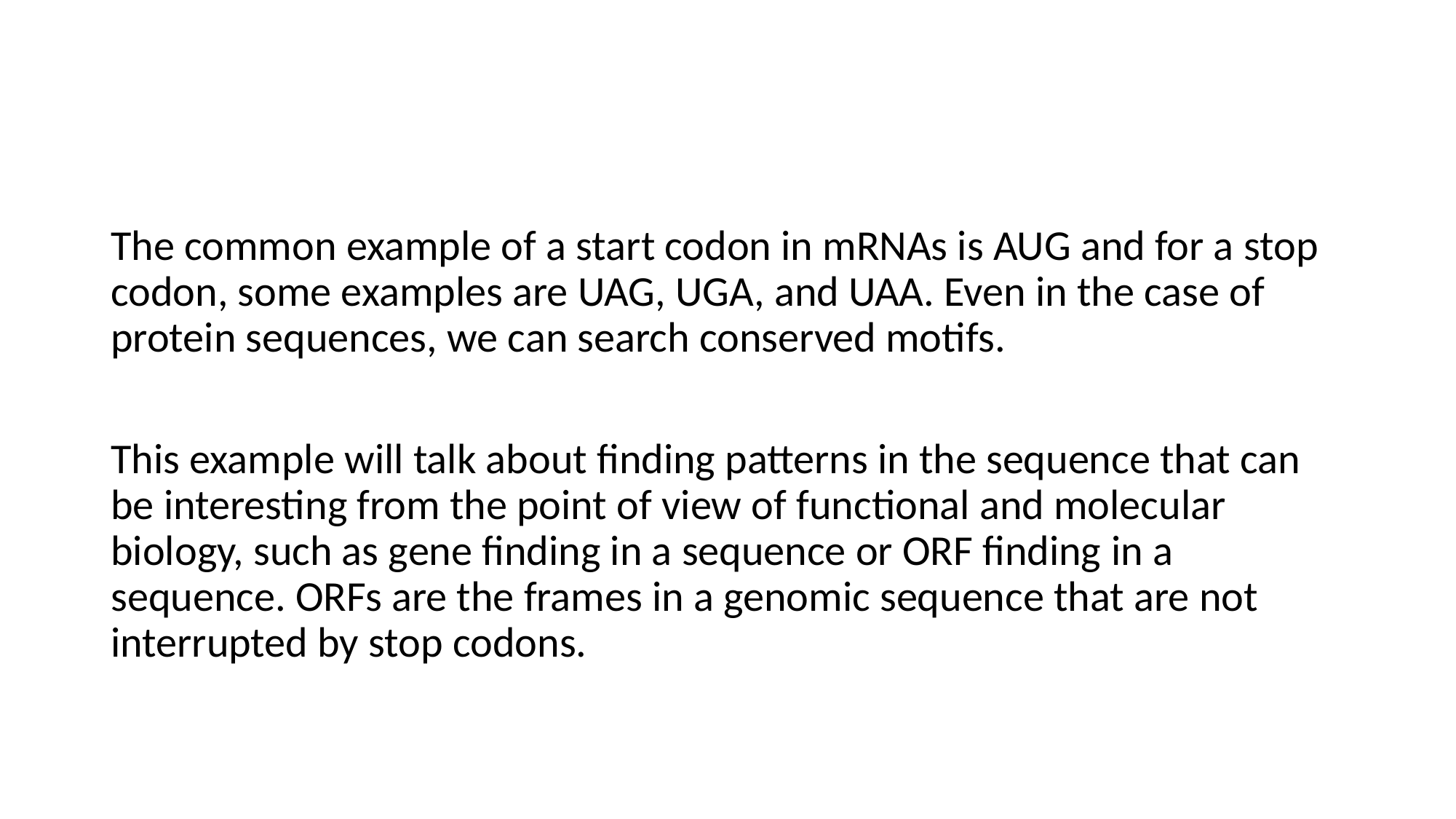

#
The common example of a start codon in mRNAs is AUG and for a stop codon, some examples are UAG, UGA, and UAA. Even in the case of protein sequences, we can search conserved motifs.

This example will talk about finding patterns in the sequence that can be interesting from the point of view of functional and molecular biology, such as gene finding in a sequence or ORF finding in a sequence. ORFs are the frames in a genomic sequence that are not interrupted by stop codons.